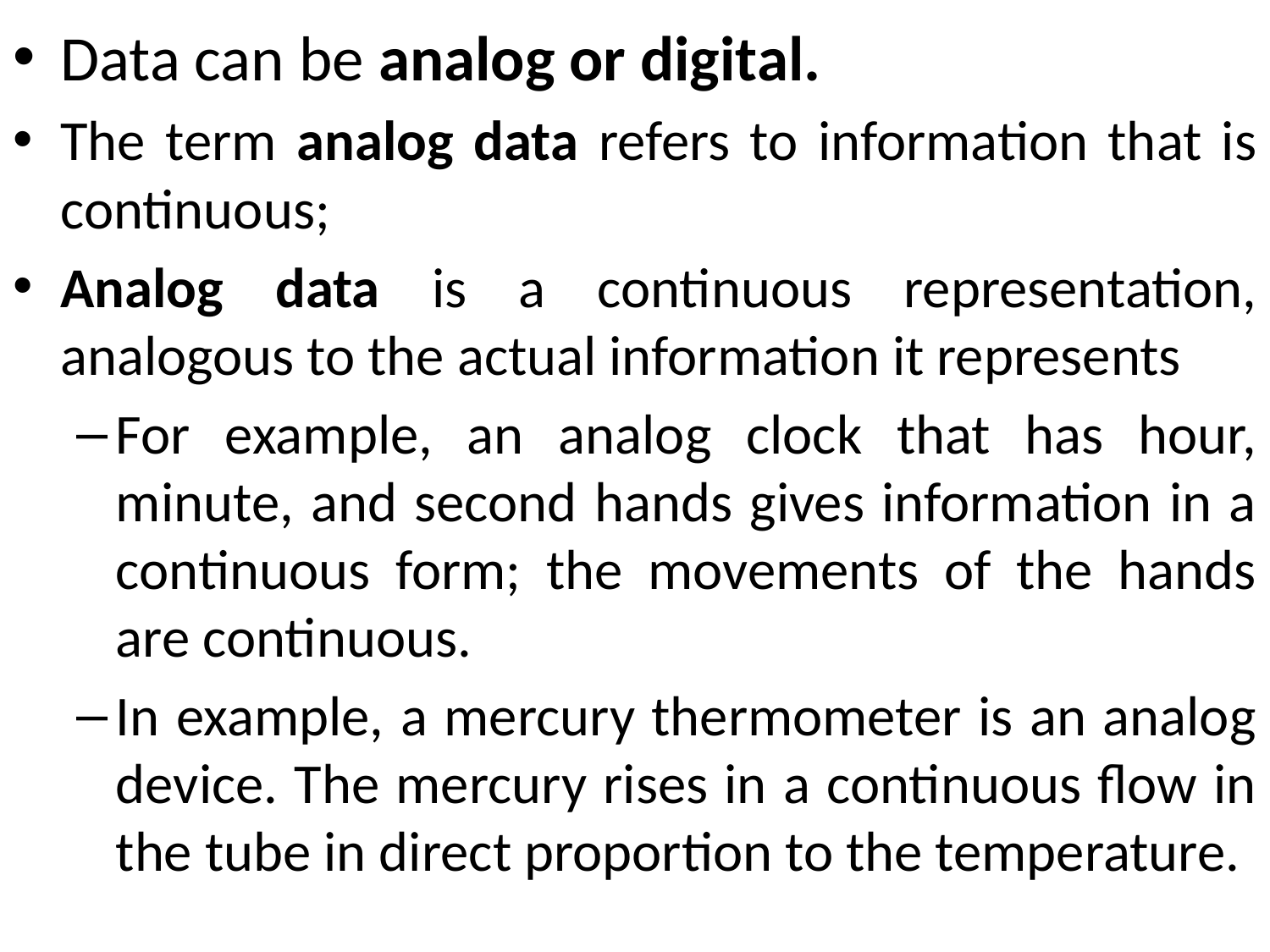

Data can be analog or digital.
The term analog data refers to information that is continuous;
Analog data is a continuous representation, analogous to the actual information it represents
For example, an analog clock that has hour, minute, and second hands gives information in a continuous form; the movements of the hands are continuous.
In example, a mercury thermometer is an analog device. The mercury rises in a continuous flow in the tube in direct proportion to the temperature.